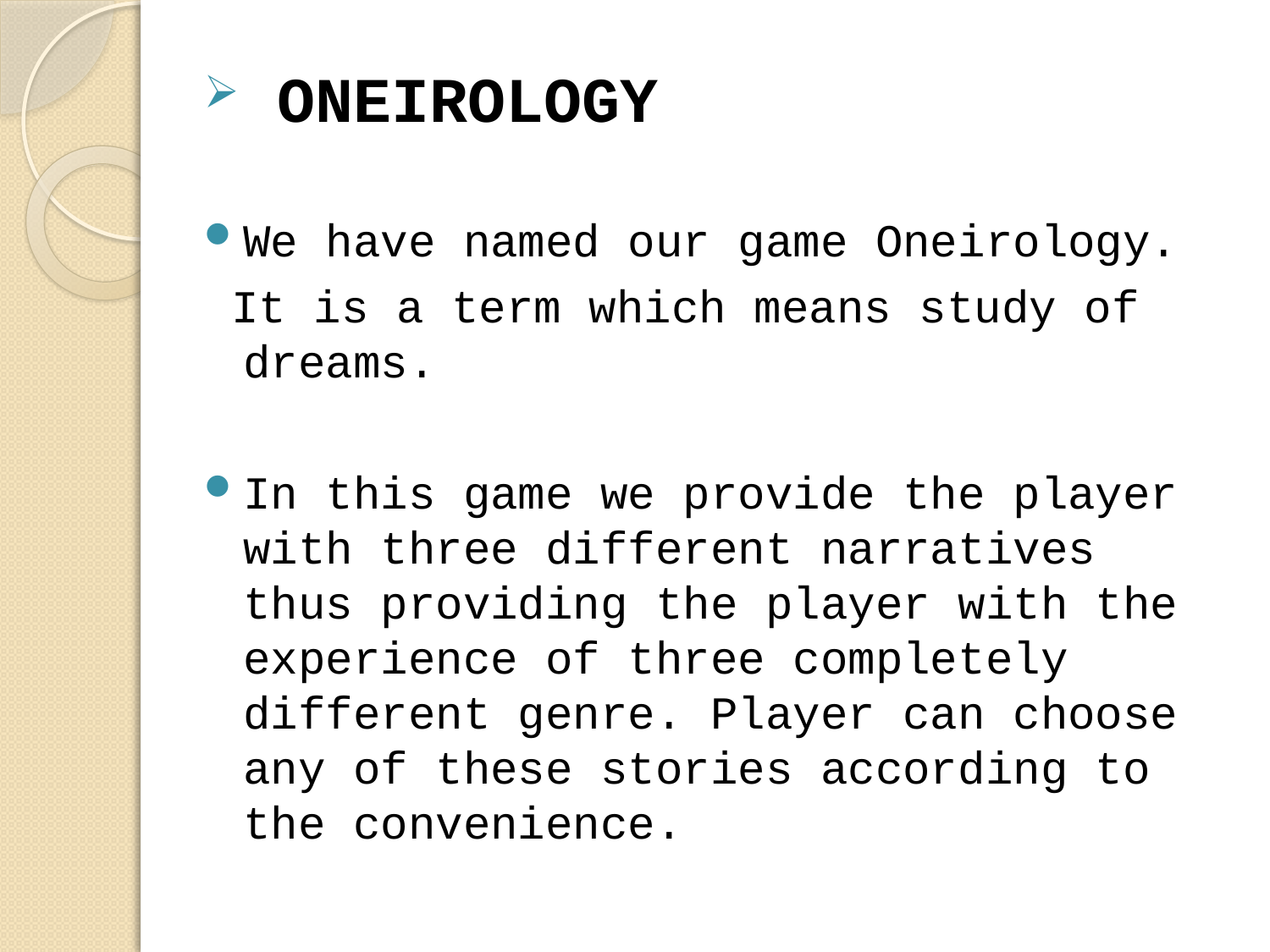

ONEIROLOGY

We have named our game Oneirology.
 It is a term which means study of dreams.

In this game we provide the player with three different narratives thus providing the player with the experience of three completely different genre. Player can choose any of these stories according to the convenience.